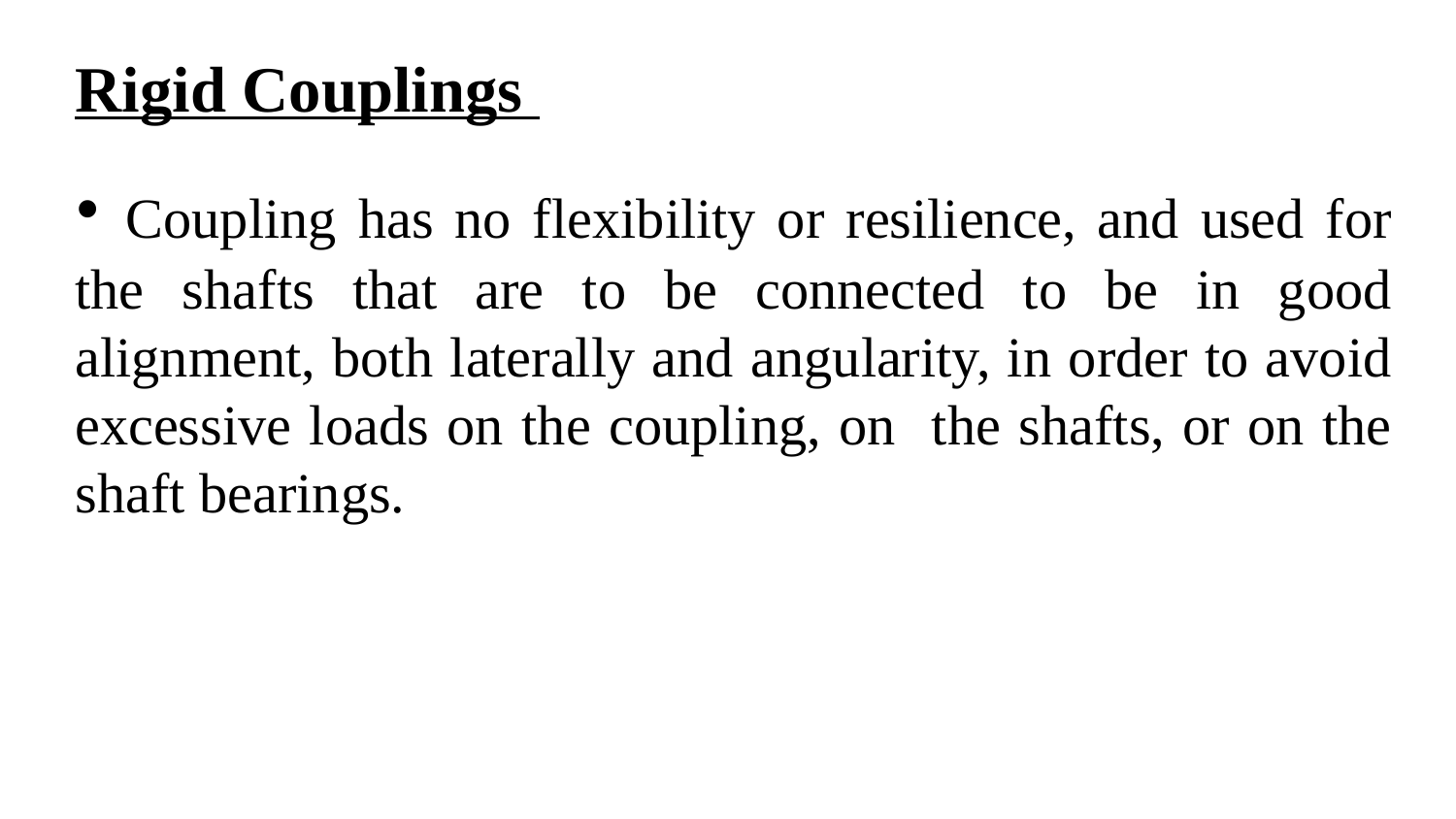

# Rigid Couplings
 Coupling has no flexibility or resilience, and used for the shafts that are to be connected to be in good alignment, both laterally and angularity, in order to avoid excessive loads on the coupling, on  the shafts, or on the shaft bearings.